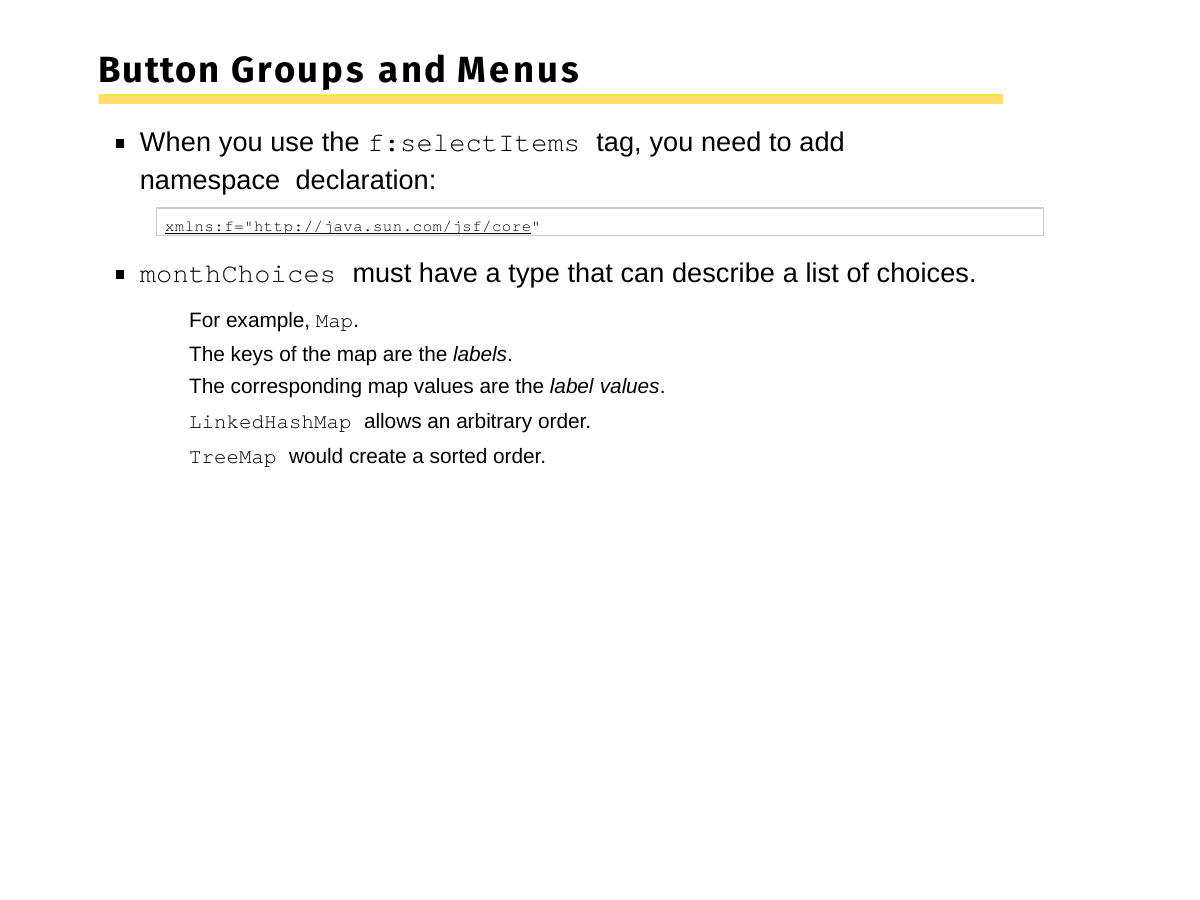

# Button Groups and Menus
When you use the f:selectItems tag, you need to add namespace  declaration:

xmlns:f="http://java.sun.com/jsf/core"
monthChoices must have a type that can describe a list of choices.
For example, Map.
The keys of the map are the labels.
The corresponding map values are the label values.
LinkedHashMap allows an arbitrary order.
TreeMap would create a sorted order.